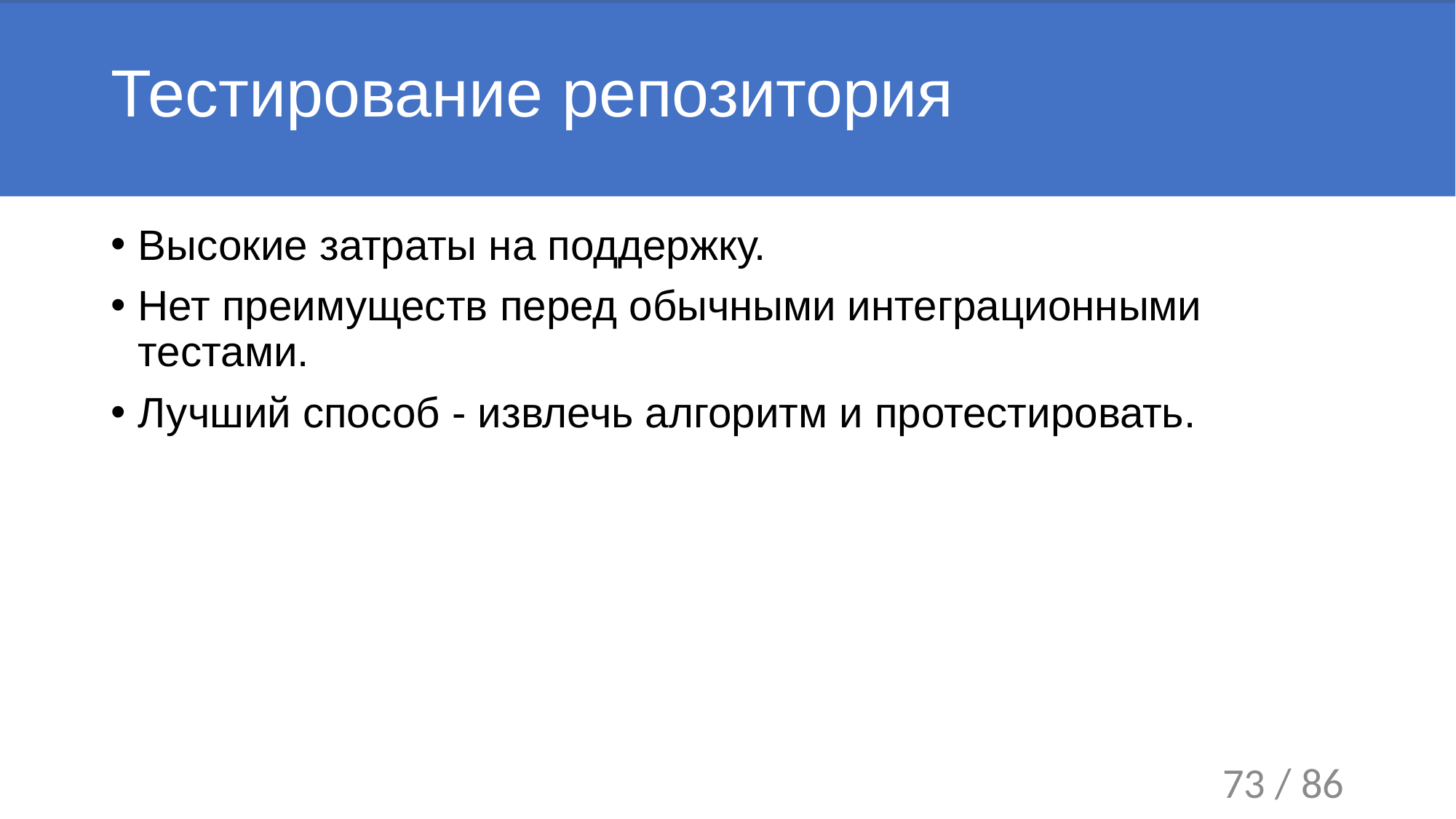

# Тестирование репозитория
Высокие затраты на поддержку.
Нет преимуществ перед обычными интеграционными тестами.
Лучший способ - извлечь алгоритм и протестировать.
73